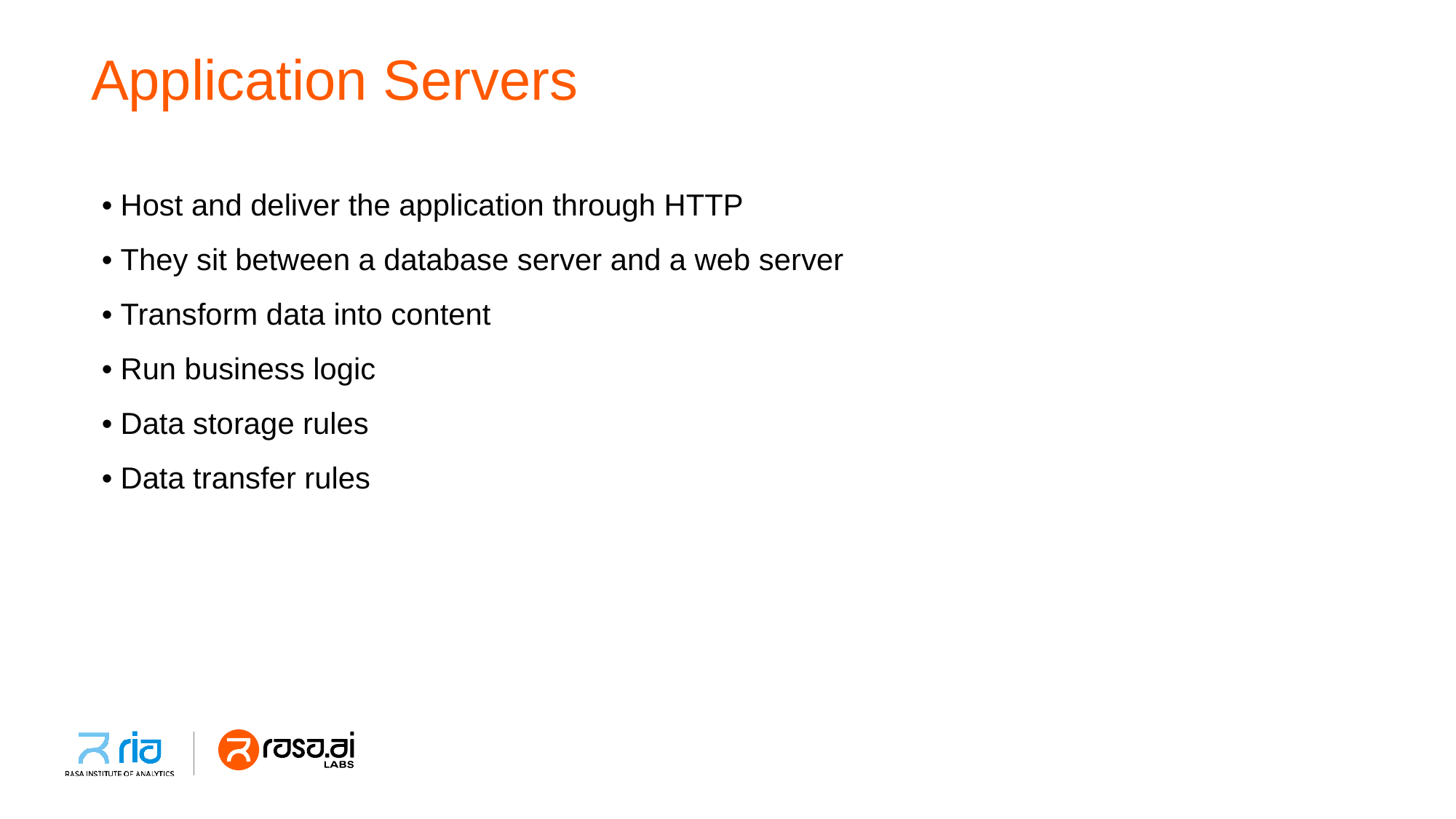

# Application Servers
• Host and deliver the application through HTTP
• They sit between a database server and a web server
• Transform data into content
• Run business logic
• Data storage rules
• Data transfer rules